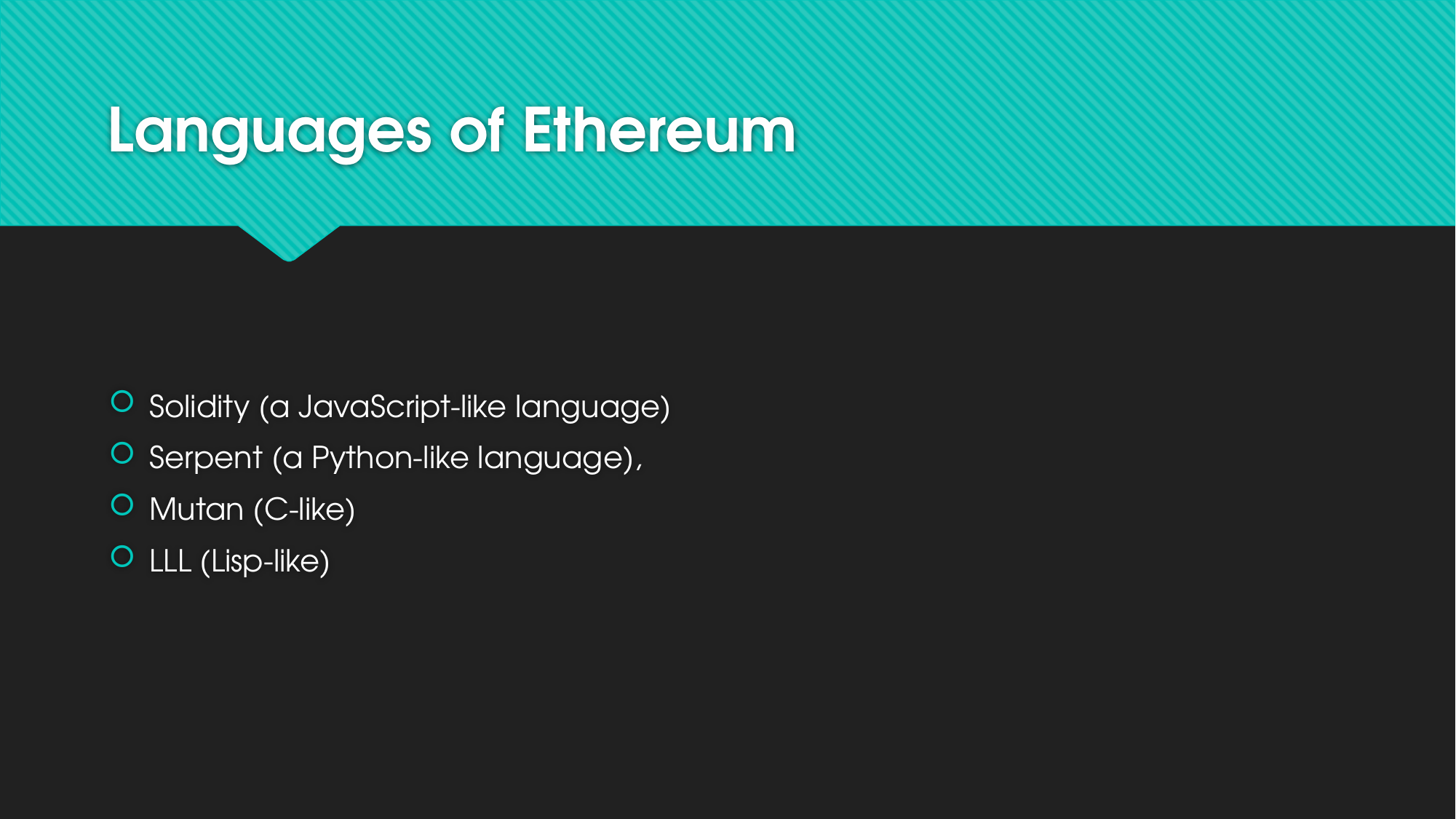

# Languages of Ethereum
Solidity (a JavaScript-like language)
Serpent (a Python-like language),
Mutan (C-like)
LLL (Lisp-like)